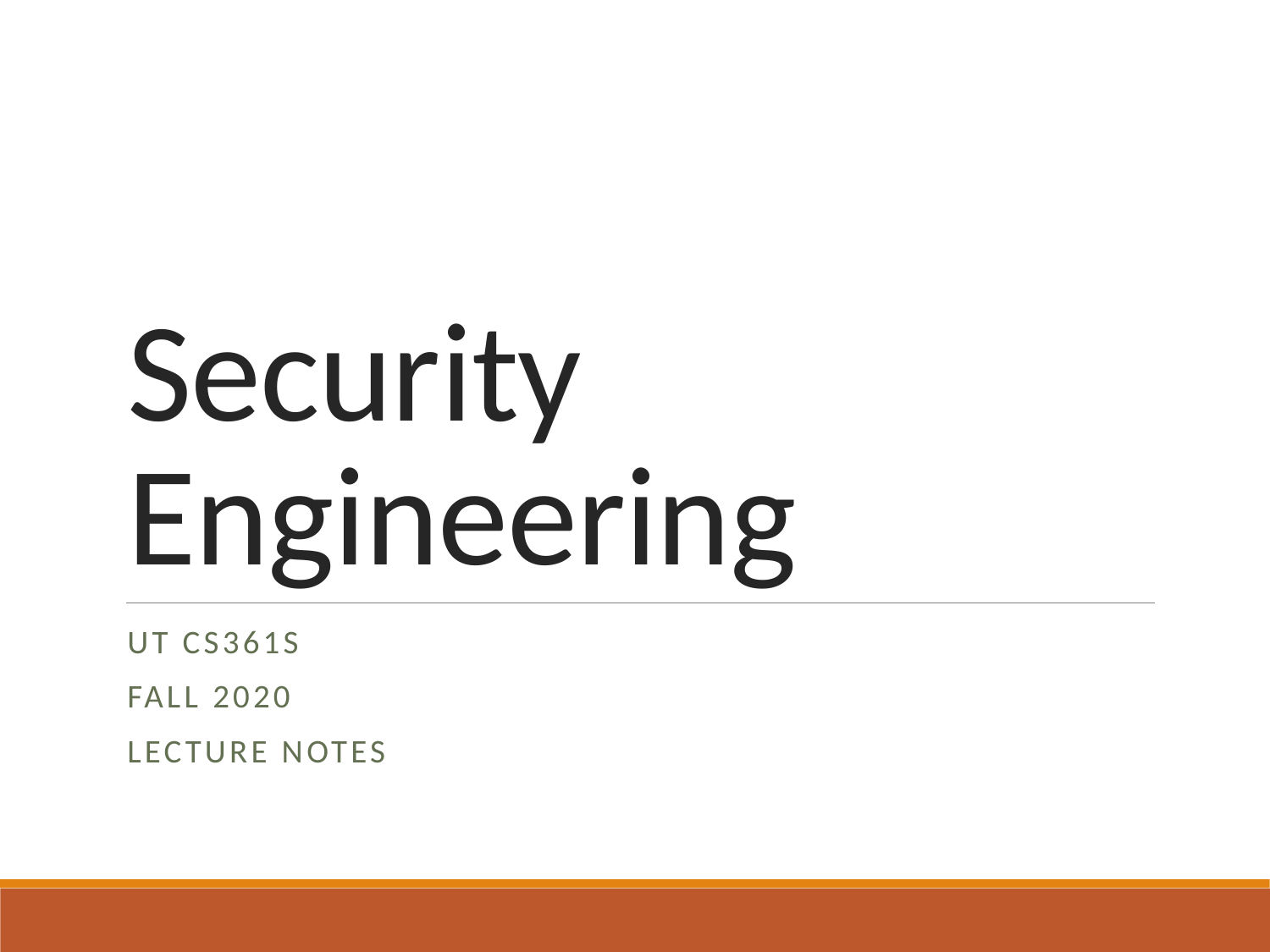

# Security Engineering
UT CS361S
Fall 2020
Lecture Notes